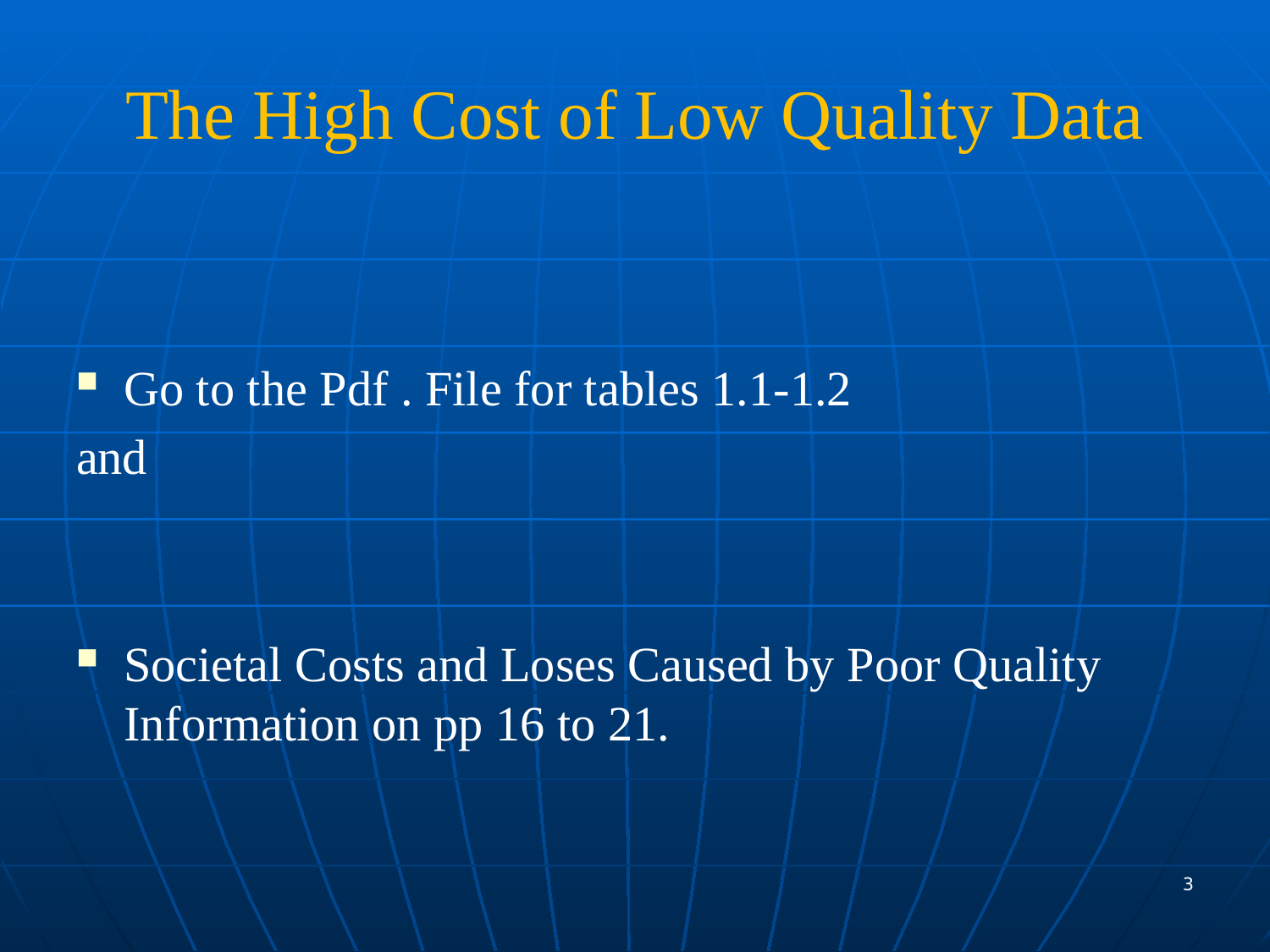

# The High Cost of Low Quality Data

Go to the Pdf . File for tables 1.1-1.2
and

Societal Costs and Loses Caused by Poor Quality Information on pp 16 to 21.
3